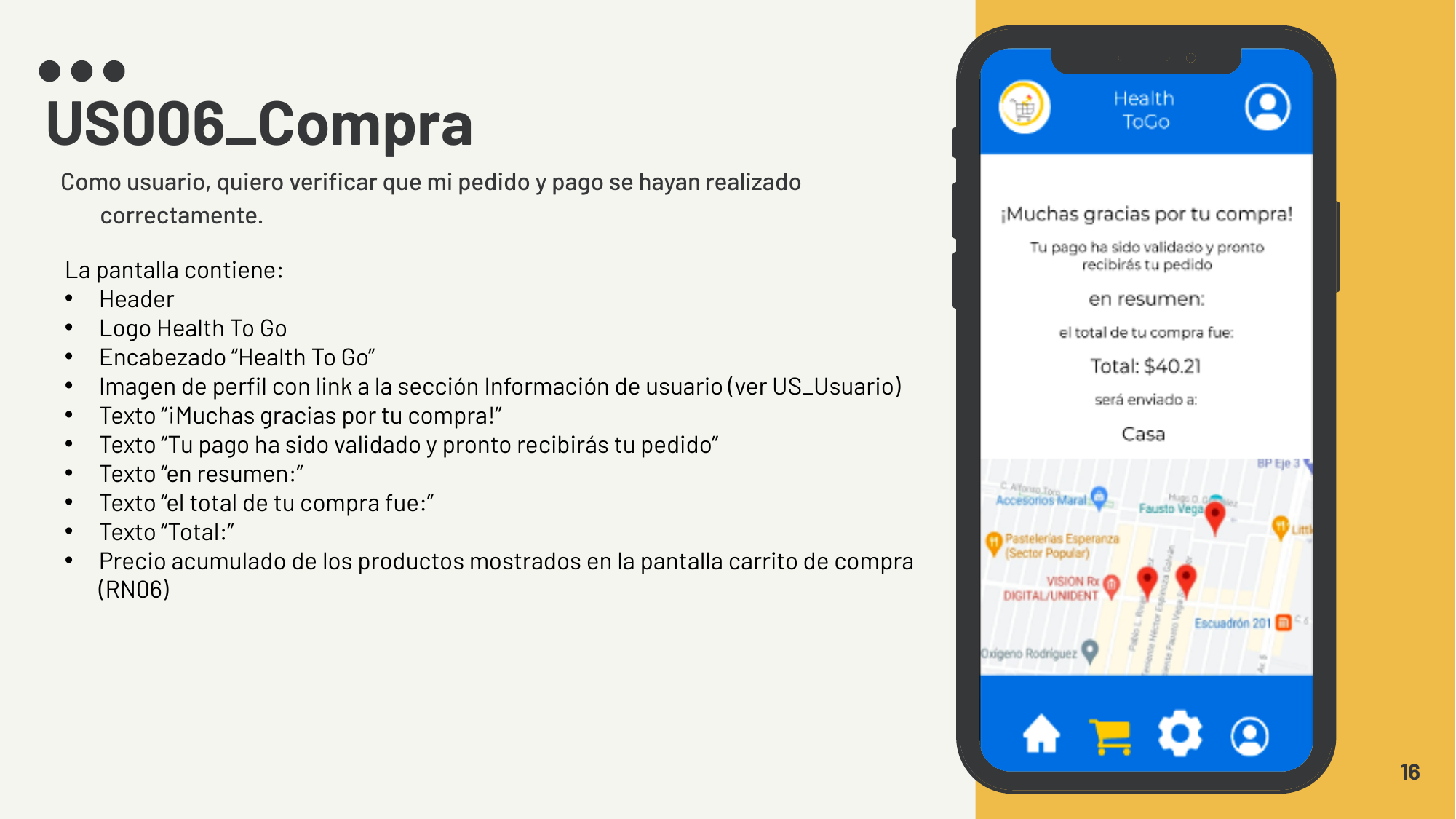

# US006_Compra
Como usuario, quiero verificar que mi pedido y pago se hayan realizado correctamente.
La pantalla contiene:
Header
Logo Health To Go
Encabezado “Health To Go”
Imagen de perfil con link a la sección Información de usuario (ver US_Usuario)
Texto “¡Muchas gracias por tu compra!”
Texto “Tu pago ha sido validado y pronto recibirás tu pedido”
Texto “en resumen:”
Texto “el total de tu compra fue:”
Texto “Total:”
Precio acumulado de los productos mostrados en la pantalla carrito de compra (RN06)

16